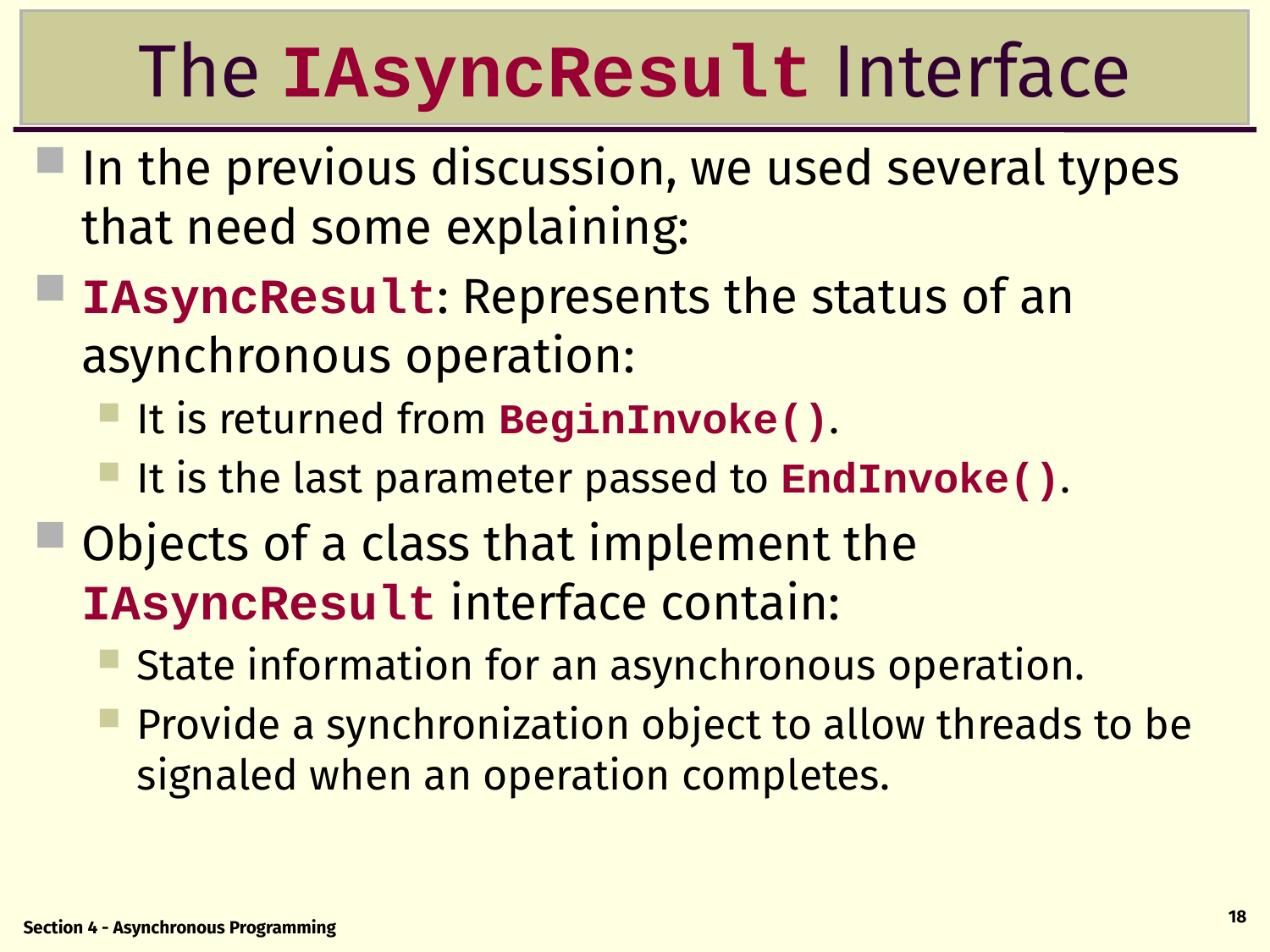

# The IAsyncResult Interface
In the previous discussion, we used several types that need some explaining:
IAsyncResult: Represents the status of an asynchronous operation:
It is returned from BeginInvoke().
It is the last parameter passed to EndInvoke().
Objects of a class that implement the IAsyncResult interface contain:
State information for an asynchronous operation.
Provide a synchronization object to allow threads to be signaled when an operation completes.
18
Section 4 - Asynchronous Programming